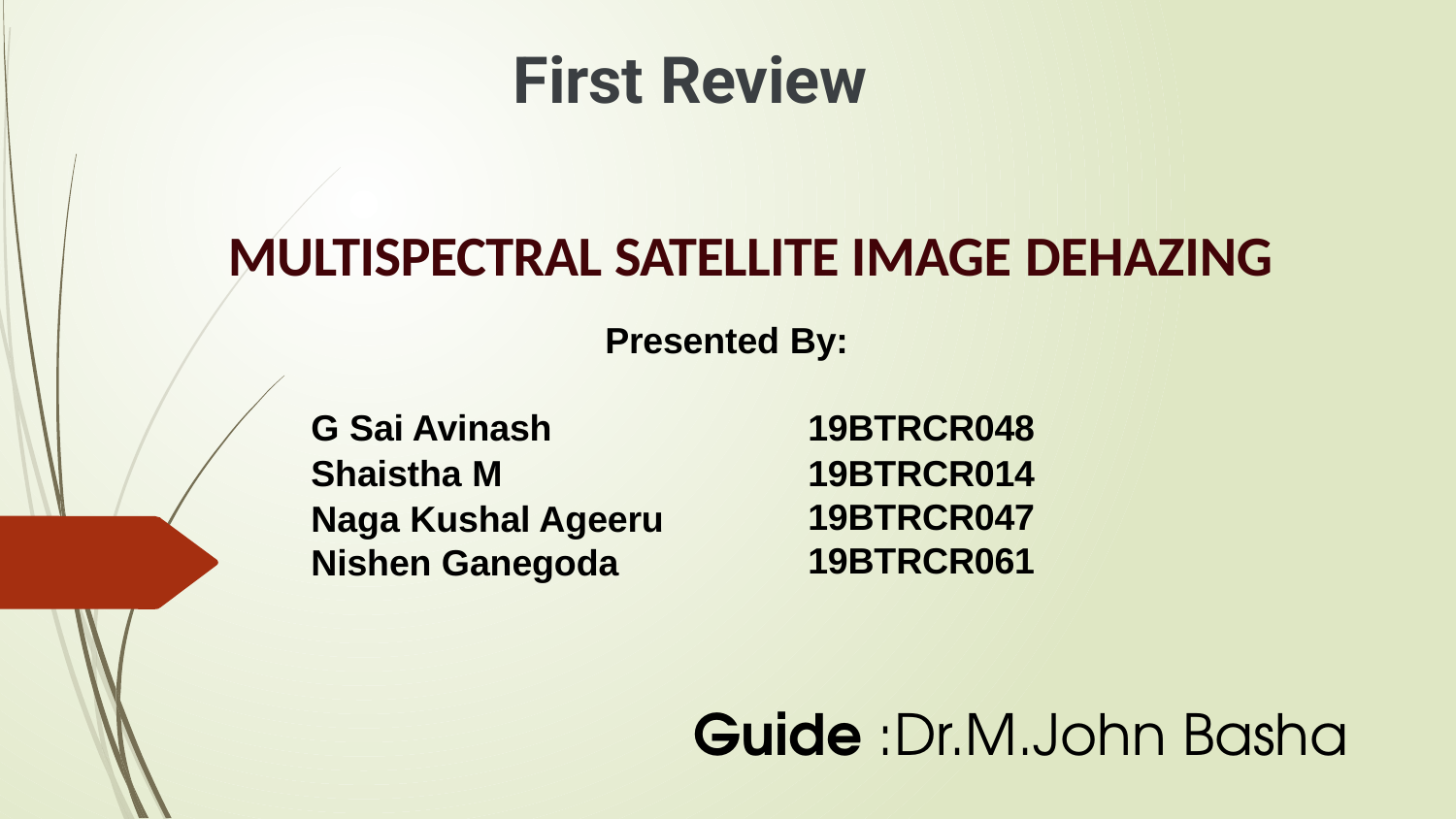

First Review
MULTISPECTRAL SATELLITE IMAGE DEHAZING
Presented By:
G Sai Avinash
Shaistha M
Naga Kushal Ageeru  Nishen Ganegoda
19BTRCR048
19BTRCR014
19BTRCR047
19BTRCR061

Guide :Dr.M.John Basha